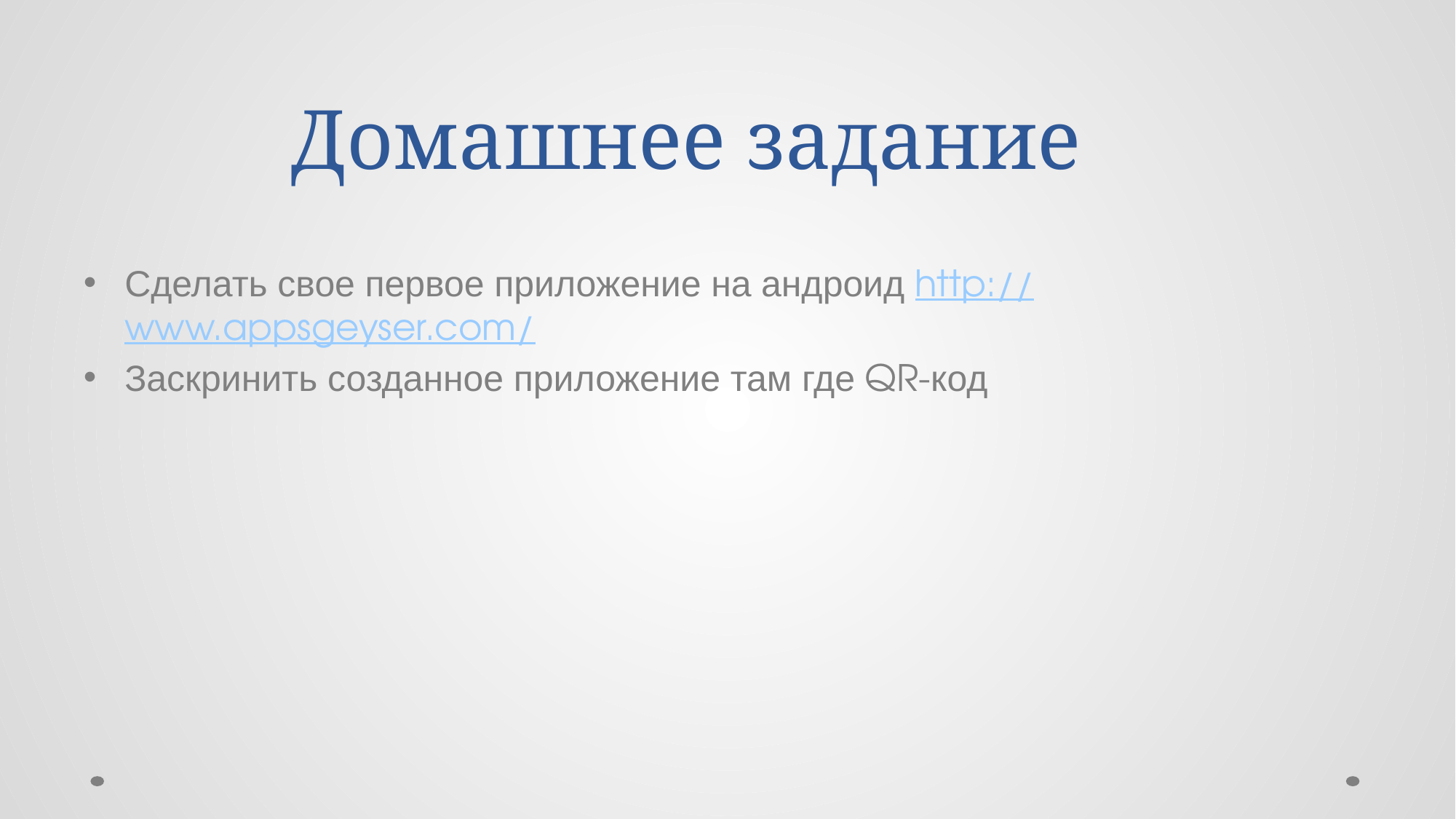

# Домашнее задание
Сделать свое первое приложение на андроид http://www.appsgeyser.com/
Заскринить созданное приложение там где QR-код